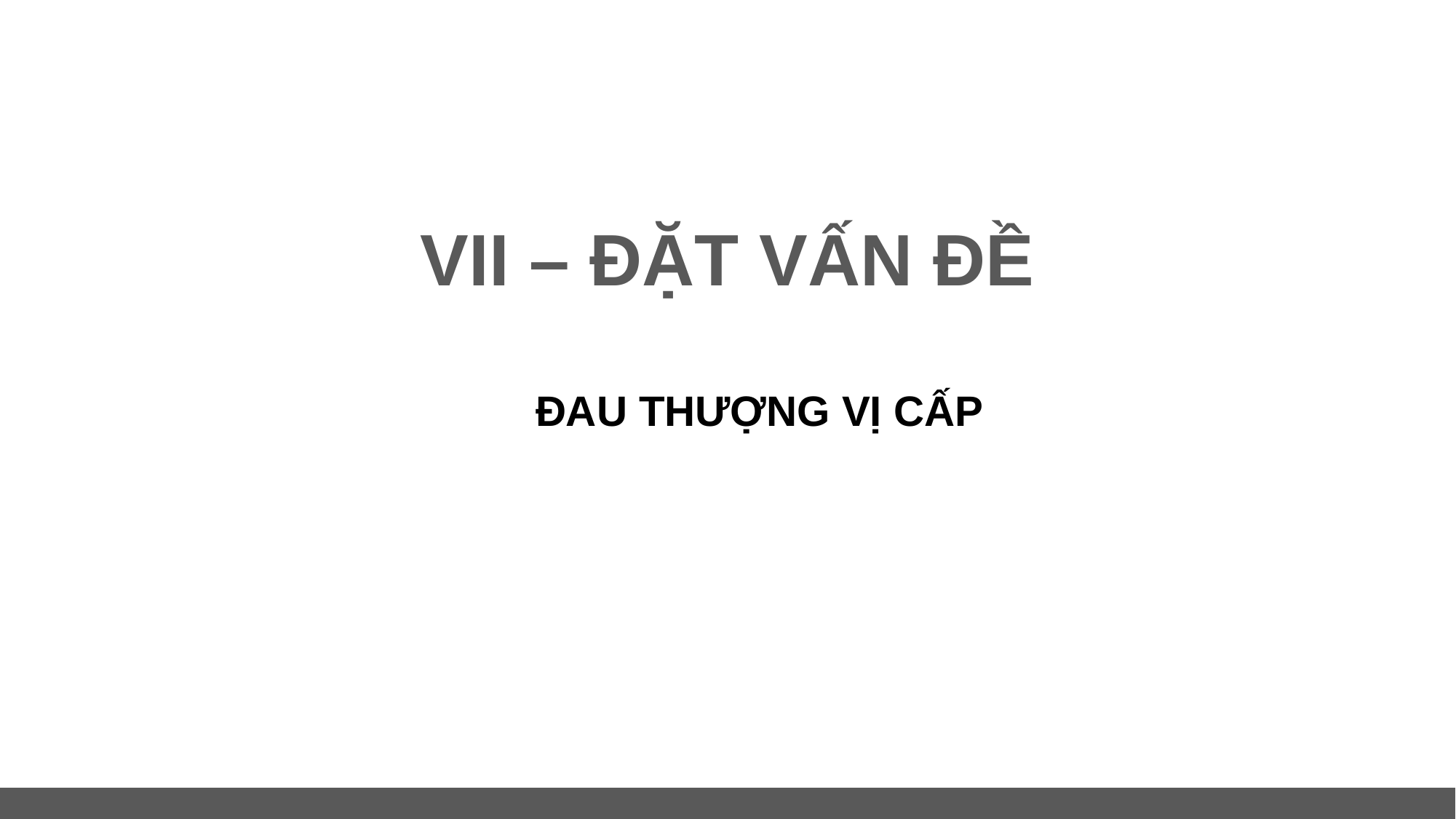

# VII – ĐẶT VẤN ĐỀ
ĐAU THƯỢNG VỊ CẤP